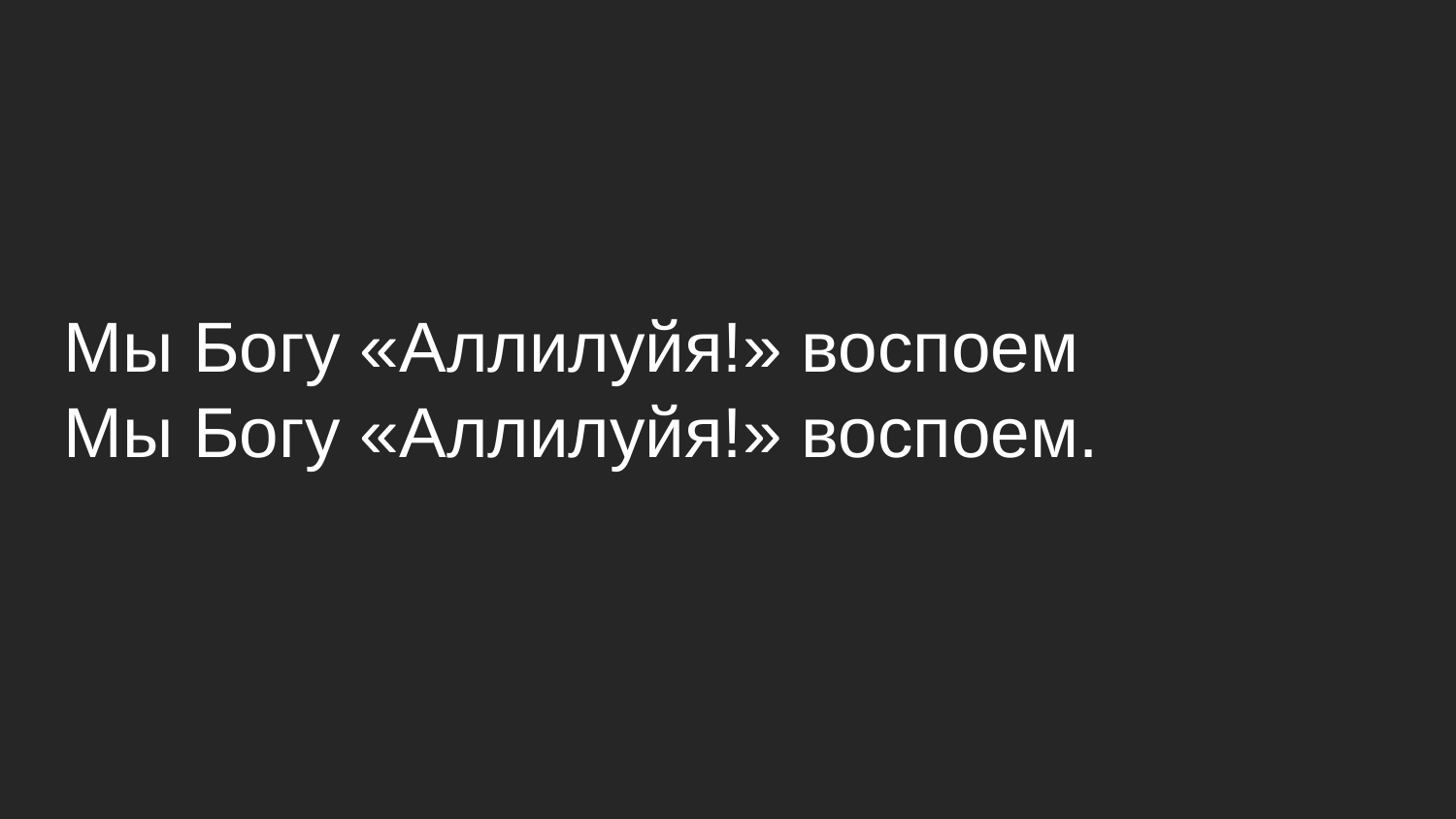

Мы Богу «Аллилуйя!» воспоем
Мы Богу «Аллилуйя!» воспоем.